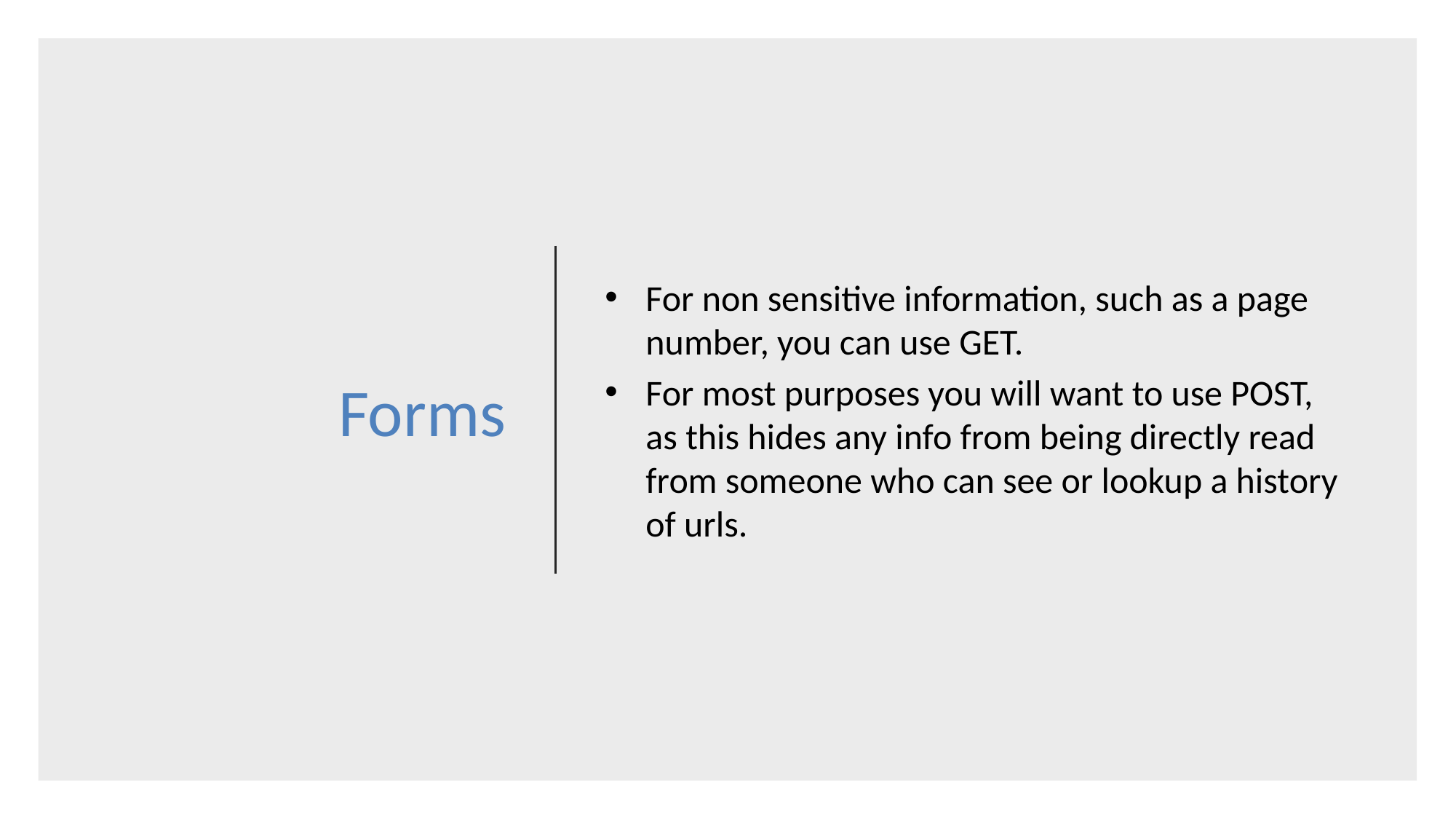

# Forms
For non sensitive information, such as a page number, you can use GET.
For most purposes you will want to use POST, as this hides any info from being directly read from someone who can see or lookup a history of urls.